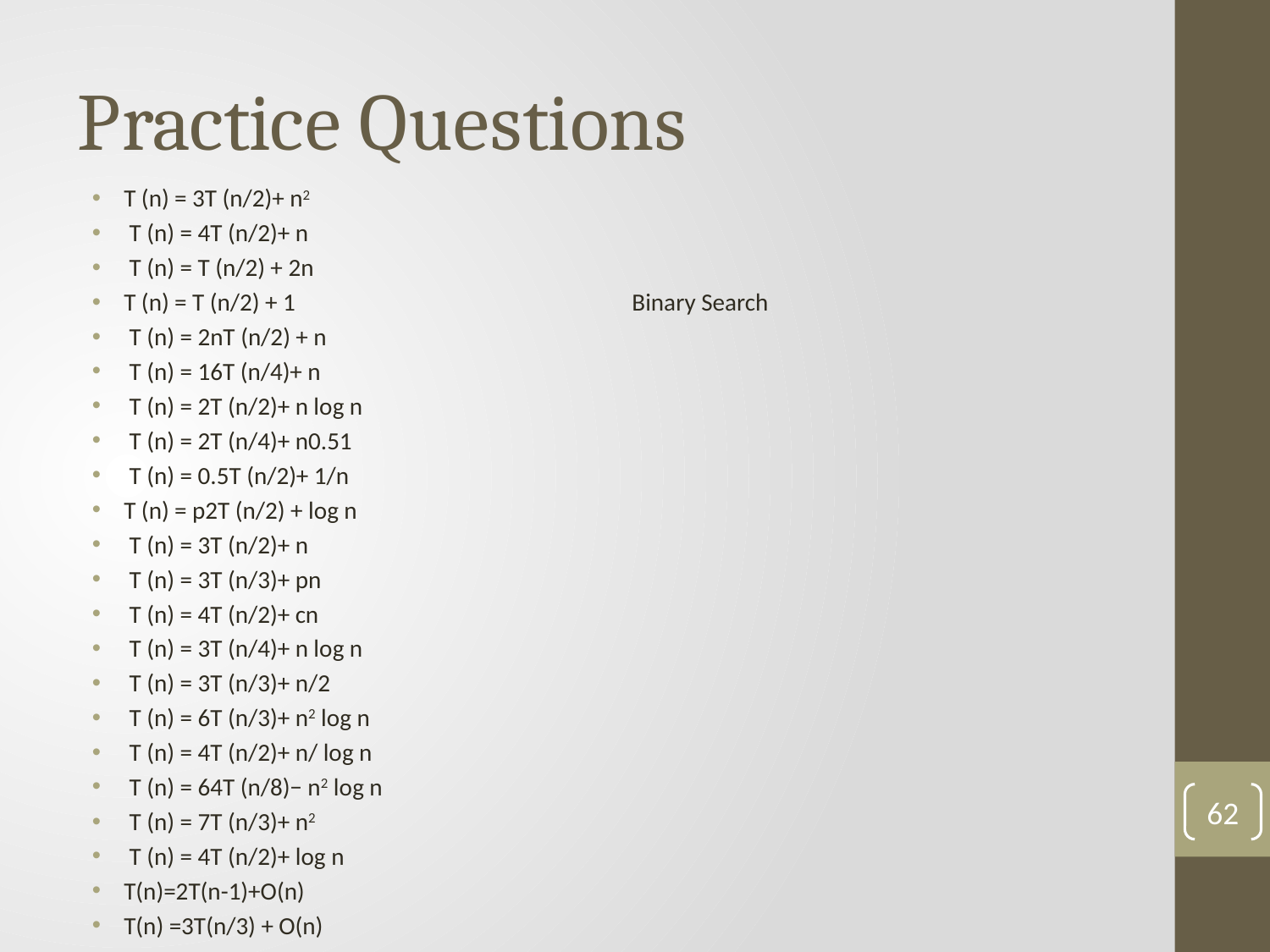

# Practice Questions
T (n) = 3T (n/2)+ n2
 T (n) = 4T (n/2)+ n
 T (n) = T (n/2) + 2n
T (n) = T (n/2) + 1			Binary Search
 T (n) = 2nT (n/2) + n
 T (n) = 16T (n/4)+ n
 T (n) = 2T (n/2)+ n log n
 T (n) = 2T (n/4)+ n0.51
 T (n) = 0.5T (n/2)+ 1/n
T (n) = p2T (n/2) + log n
 T (n) = 3T (n/2)+ n
 T (n) = 3T (n/3)+ pn
 T (n) = 4T (n/2)+ cn
 T (n) = 3T (n/4)+ n log n
 T (n) = 3T (n/3)+ n/2
 T (n) = 6T (n/3)+ n2 log n
 T (n) = 4T (n/2)+ n/ log n
 T (n) = 64T (n/8)− n2 log n
 T (n) = 7T (n/3)+ n2
 T (n) = 4T (n/2)+ log n
T(n)=2T(n-1)+O(n)
T(n) =3T(n/3) + O(n)

62